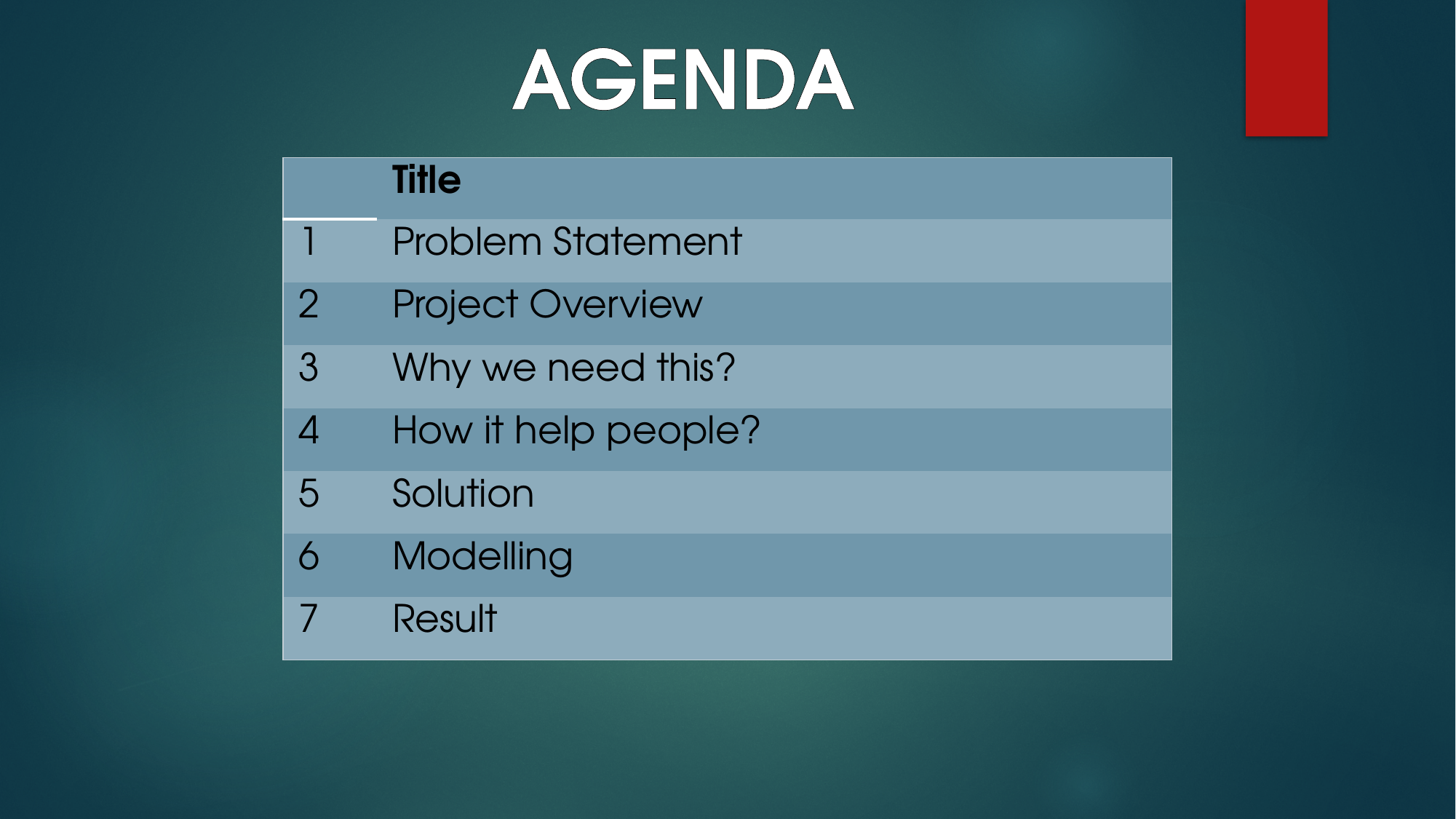

AGENDA
|  | Title |
| --- | --- |
| 1 | Problem Statement |
| 2 | Project Overview |
| 3 | Why we need this? |
| 4 | How it help people? |
| 5 | Solution |
| 6 | Modelling |
| 7 | Result |